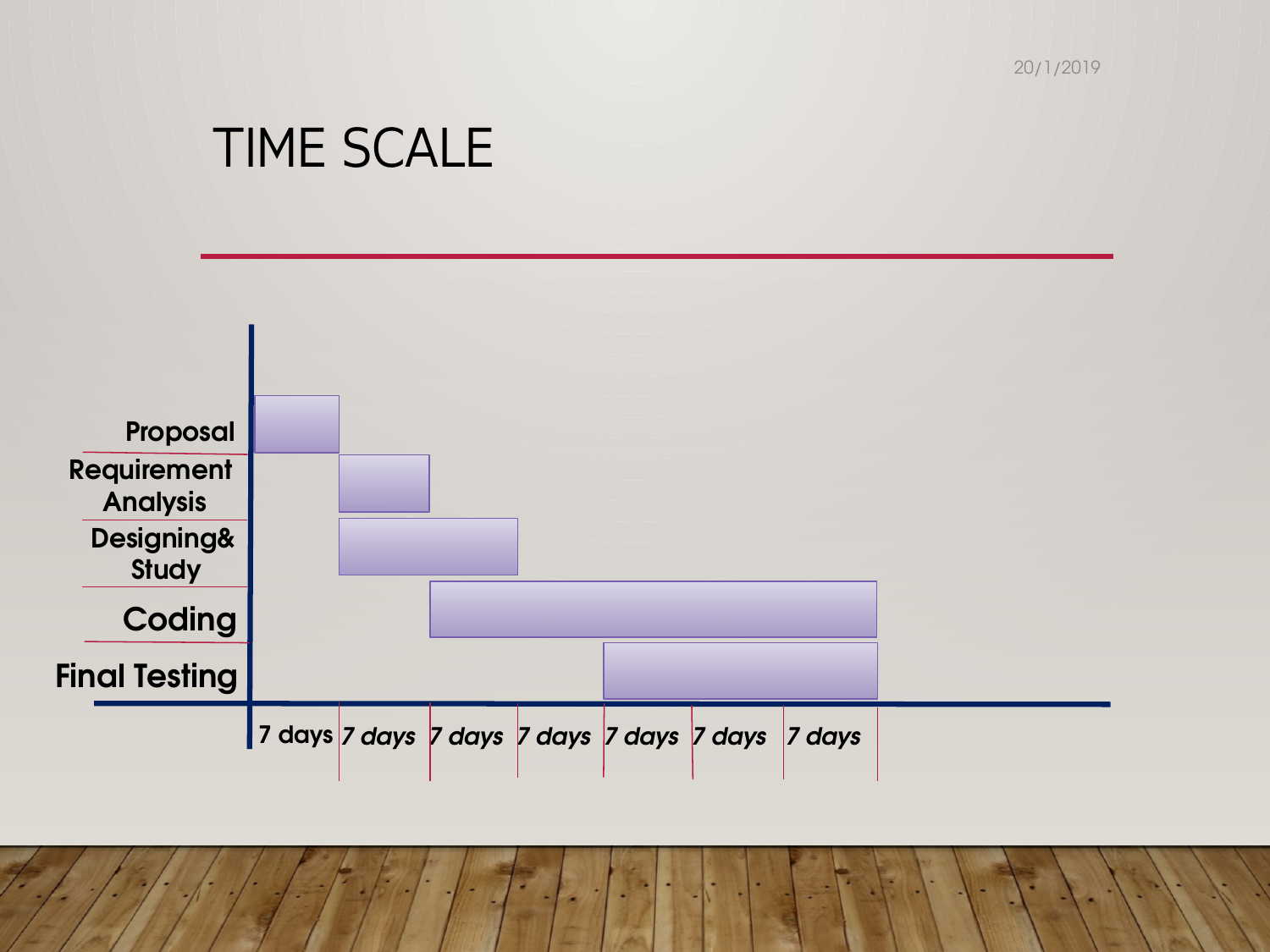

20/1/2019
# Time Scale

Proposal
Requirement
 Analysis

Designing&
Study

Coding

Final Testing

7 days  7 days  7 days  7 days  7 days   7 days

7 days